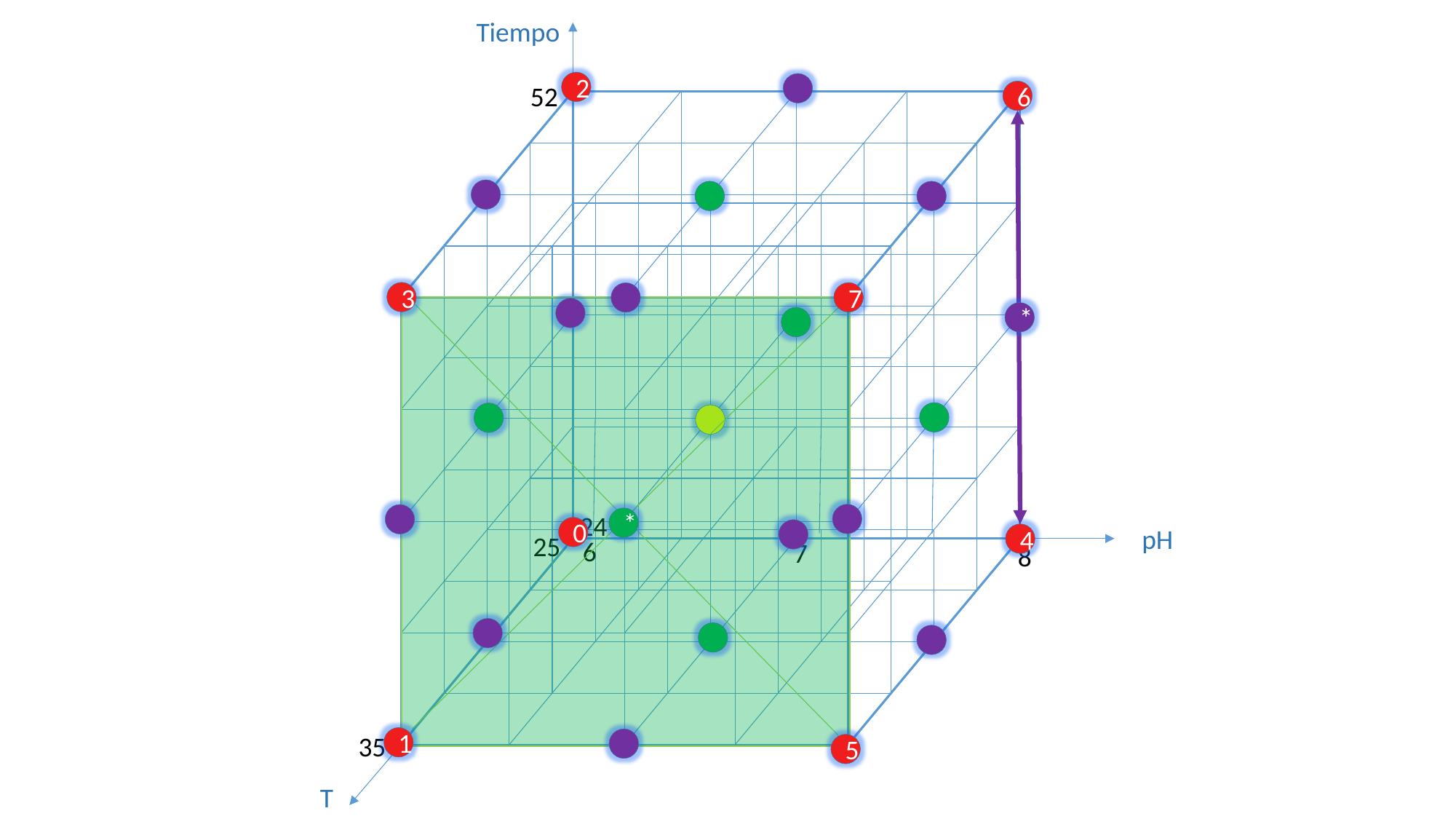

Tiempo
52
24
pH
25
6
7
8
35
T

2
6
0
4
3
7
1
5

*

*